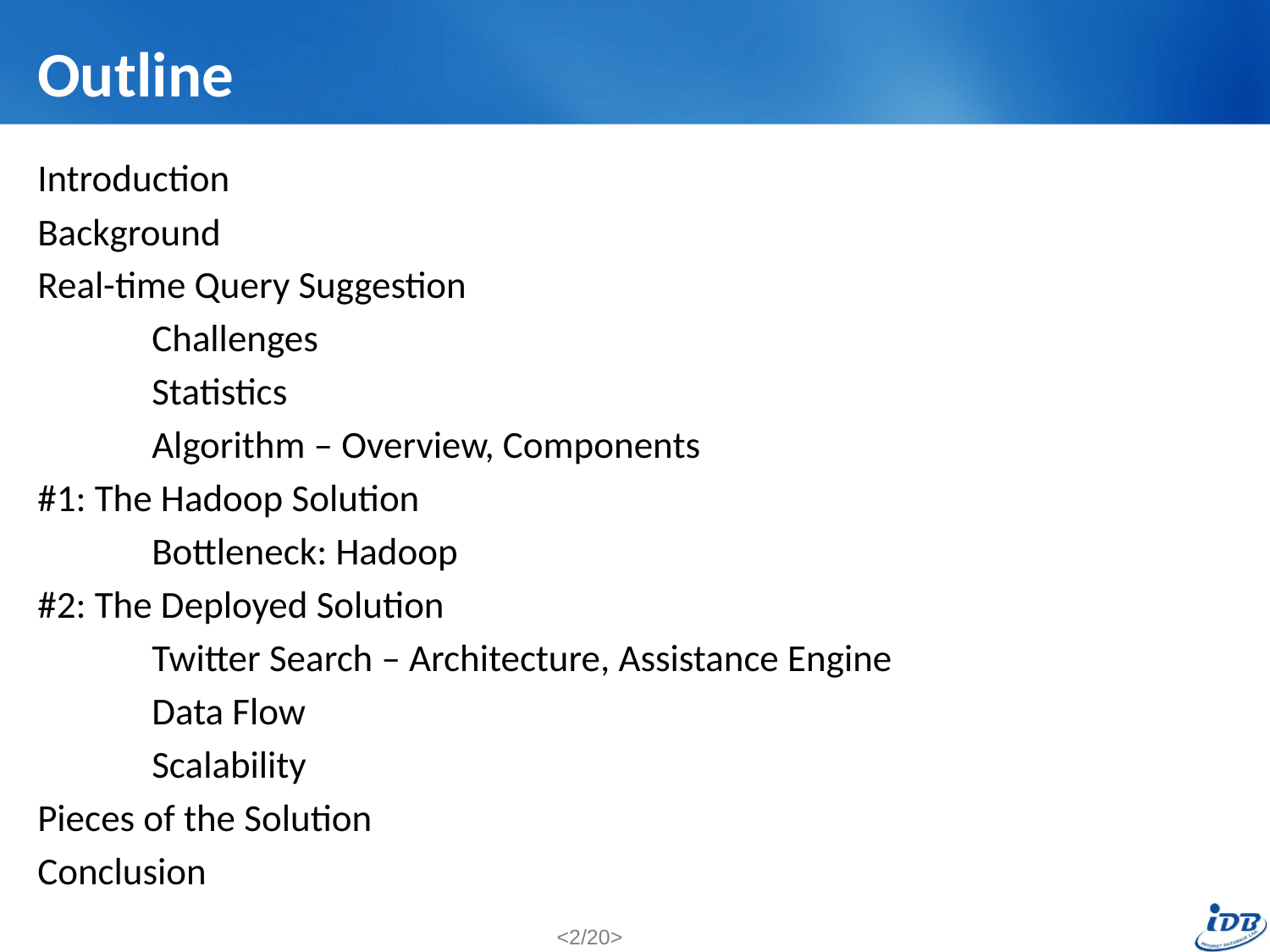

# Outline
Introduction
Background
Real-time Query Suggestion
	Challenges
	Statistics
	Algorithm – Overview, Components
#1: The Hadoop Solution
	Bottleneck: Hadoop
#2: The Deployed Solution
	Twitter Search – Architecture, Assistance Engine
	Data Flow
	Scalability
Pieces of the Solution
Conclusion